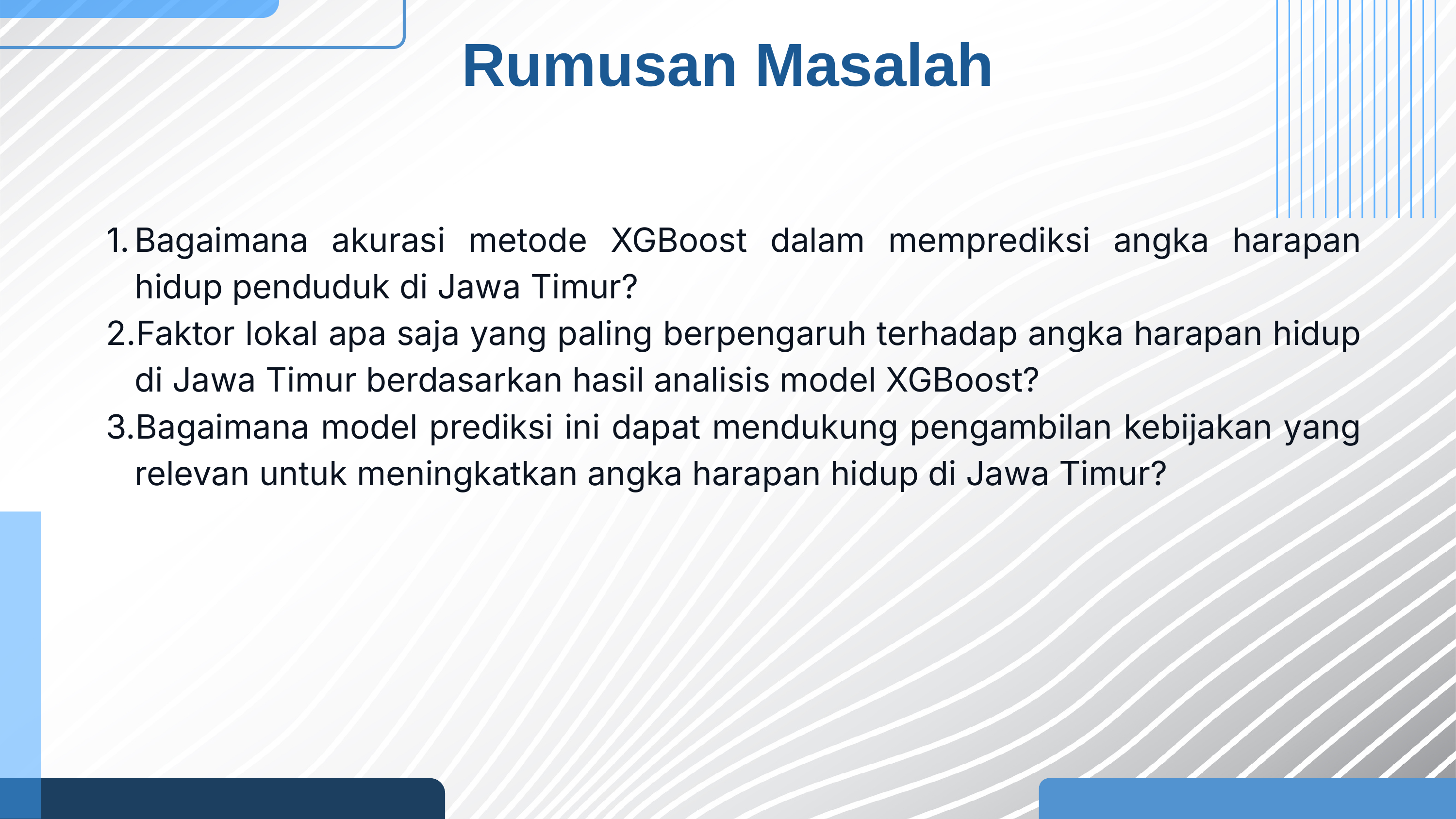

Rumusan Masalah

Bagaimana akurasi metode XGBoost dalam memprediksi angka harapan hidup penduduk di Jawa Timur?
Faktor lokal apa saja yang paling berpengaruh terhadap angka harapan hidup di Jawa Timur berdasarkan hasil analisis model XGBoost?
Bagaimana model prediksi ini dapat mendukung pengambilan kebijakan yang relevan untuk meningkatkan angka harapan hidup di Jawa Timur?